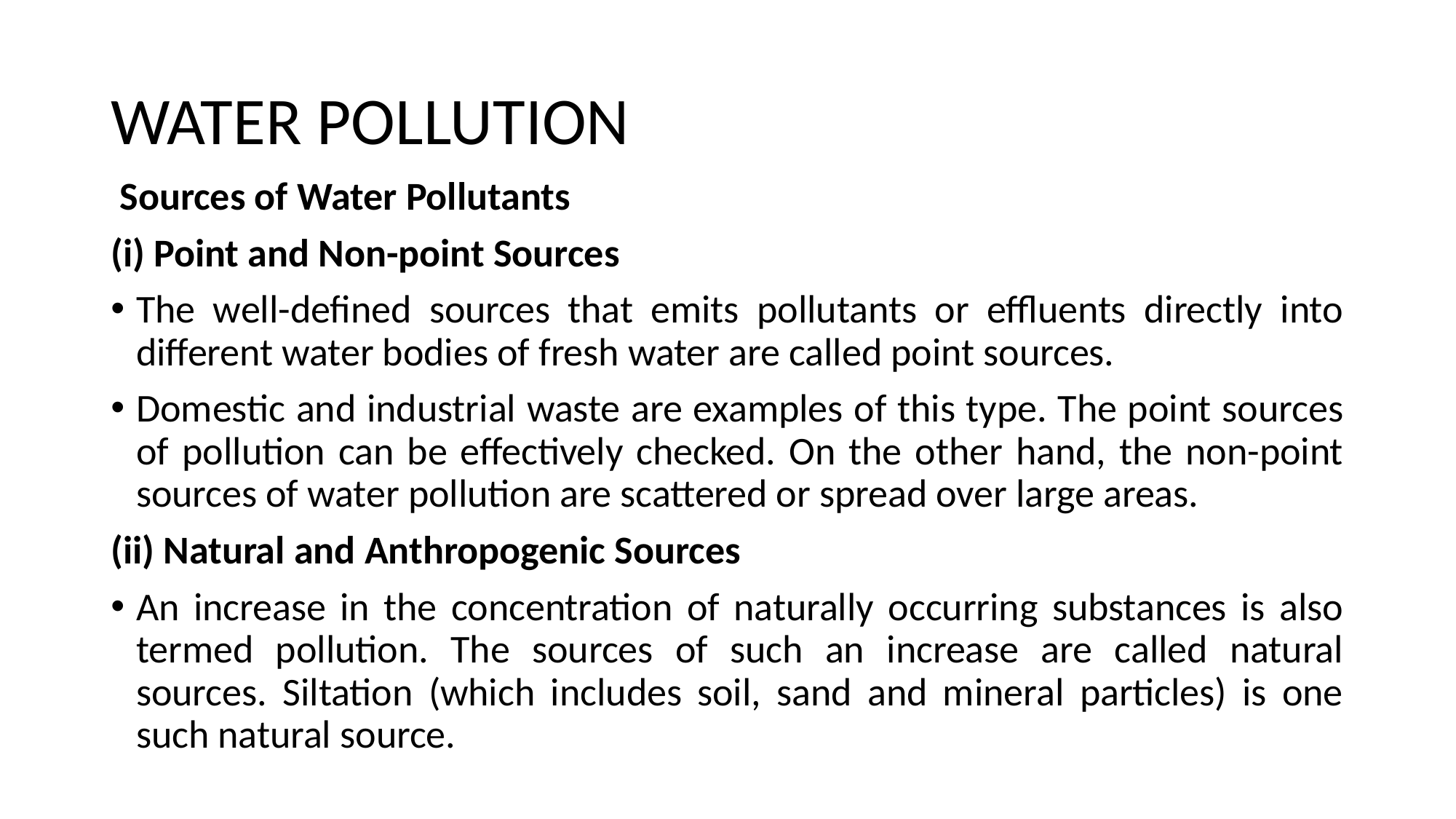

# WATER POLLUTION
 Sources of Water Pollutants
(i) Point and Non-point Sources
The well-defined sources that emits pollutants or effluents directly into different water bodies of fresh water are called point sources.
Domestic and industrial waste are examples of this type. The point sources of pollution can be effectively checked. On the other hand, the non-point sources of water pollution are scattered or spread over large areas.
(ii) Natural and Anthropogenic Sources
An increase in the concentration of naturally occurring substances is also termed pollution. The sources of such an increase are called natural sources. Siltation (which includes soil, sand and mineral particles) is one such natural source.